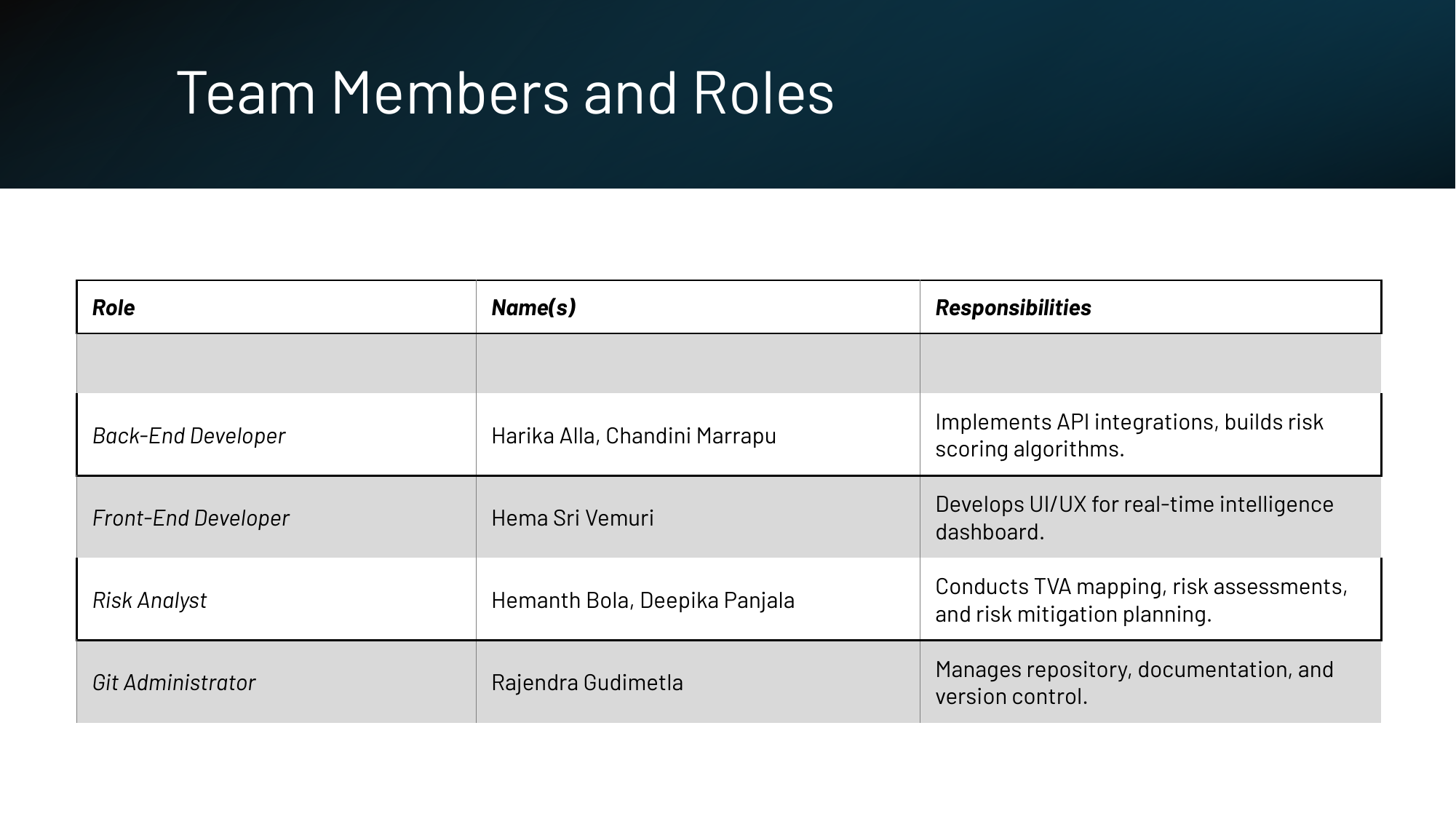

# Team Members and Roles
| Role | Name(s) | Responsibilities |
| --- | --- | --- |
|  |  |  |
| Back-End Developer | Harika Alla, Chandini Marrapu | Implements API integrations, builds risk scoring algorithms. |
| Front-End Developer | Hema Sri Vemuri | Develops UI/UX for real-time intelligence dashboard. |
| Risk Analyst | Hemanth Bola, Deepika Panjala | Conducts TVA mapping, risk assessments, and risk mitigation planning. |
| Git Administrator | Rajendra Gudimetla | Manages repository, documentation, and version control. |